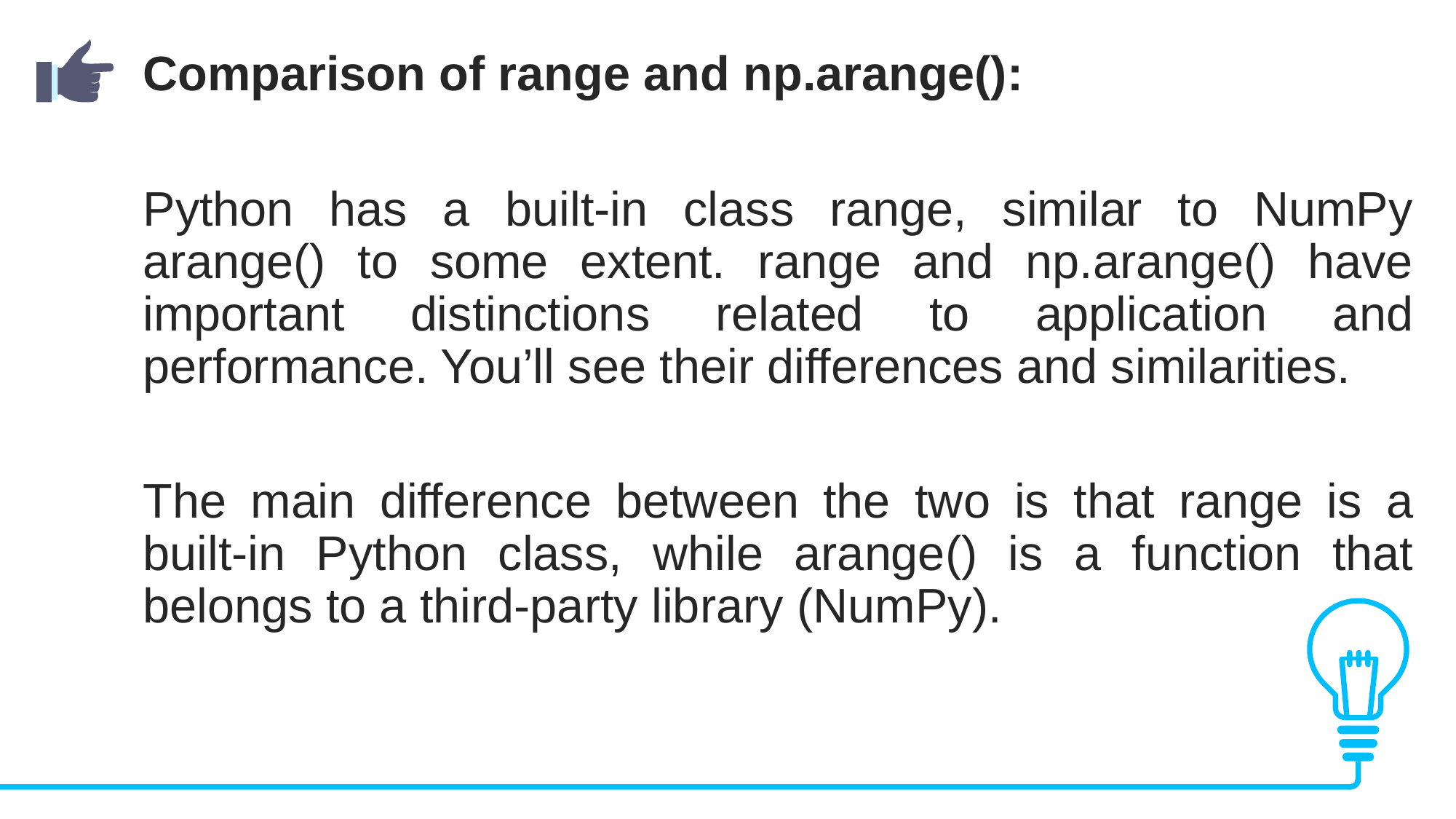

Comparison of range and np.arange():

Python has a built-in class range, similar to NumPy arange() to some extent. range and np.arange() have important distinctions related to application and performance. You’ll see their differences and similarities.

The main difference between the two is that range is a built-in Python class, while arange() is a function that belongs to a third-party library (NumPy).